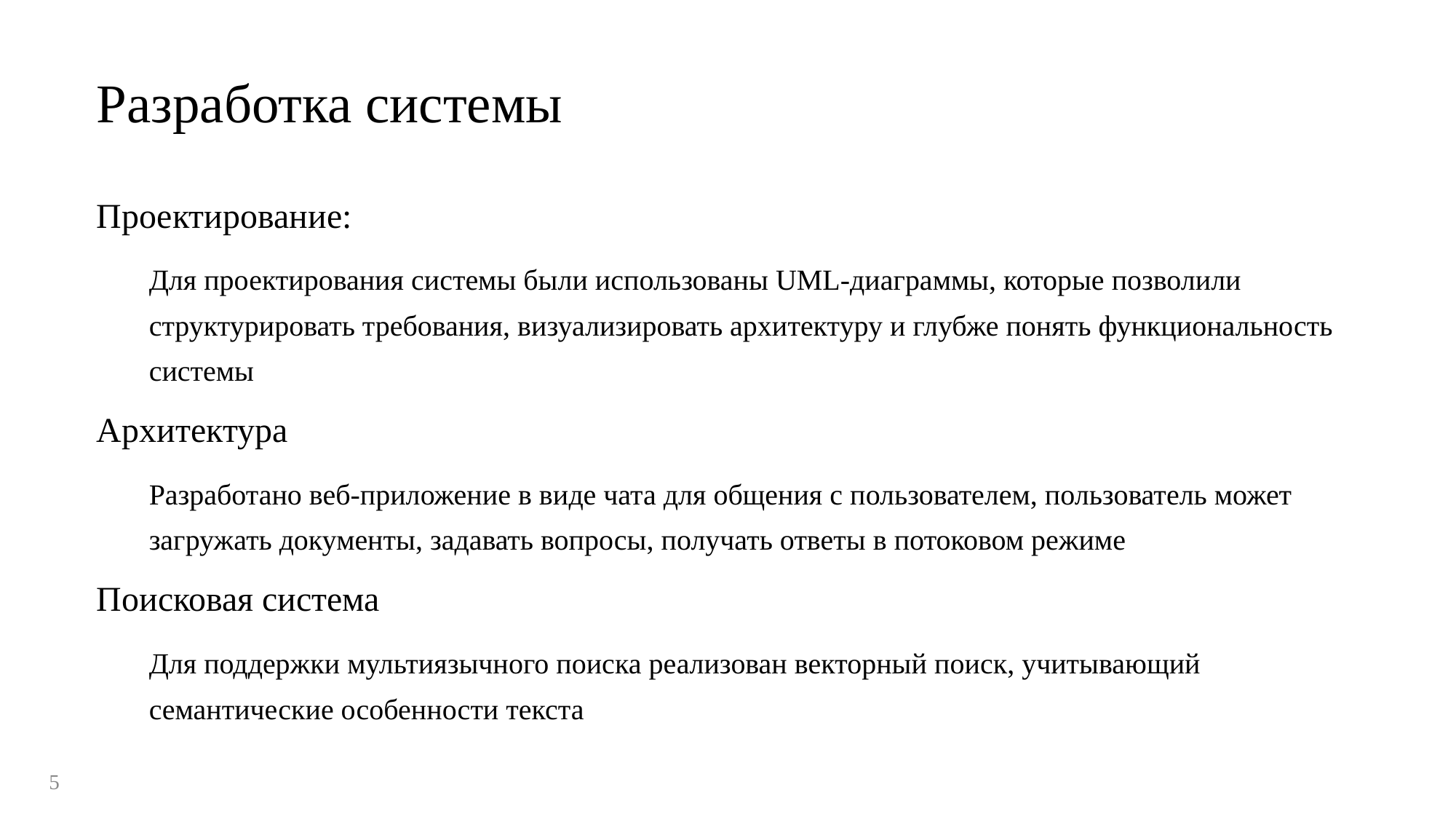

# Разработка системы
Проектирование:
Для проектирования системы были использованы UML-диаграммы, которые позволили структурировать требования, визуализировать архитектуру и глубже понять функциональность системы
Архитектура
Разработано веб-приложение в виде чата для общения с пользователем, пользователь может загружать документы, задавать вопросы, получать ответы в потоковом режиме
Поисковая система
Для поддержки мультиязычного поиска реализован векторный поиск, учитывающий семантические особенности текста

5